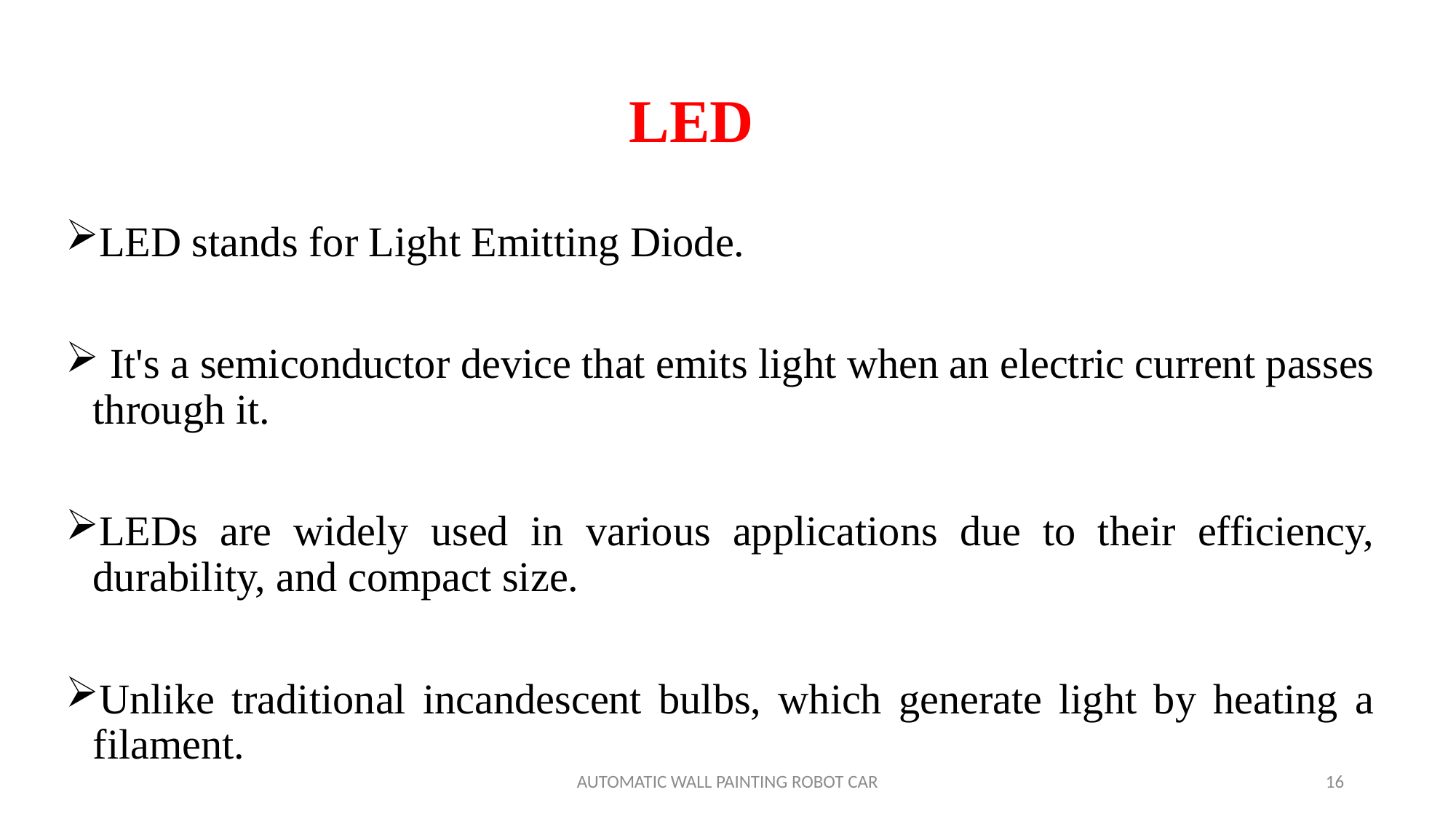

# LED
LED stands for Light Emitting Diode.

 It's a semiconductor device that emits light when an electric current passes through it.

LEDs are widely used in various applications due to their efficiency, durability, and compact size.

Unlike traditional incandescent bulbs, which generate light by heating a filament.

AUTOMATIC WALL PAINTING ROBOT CAR
16